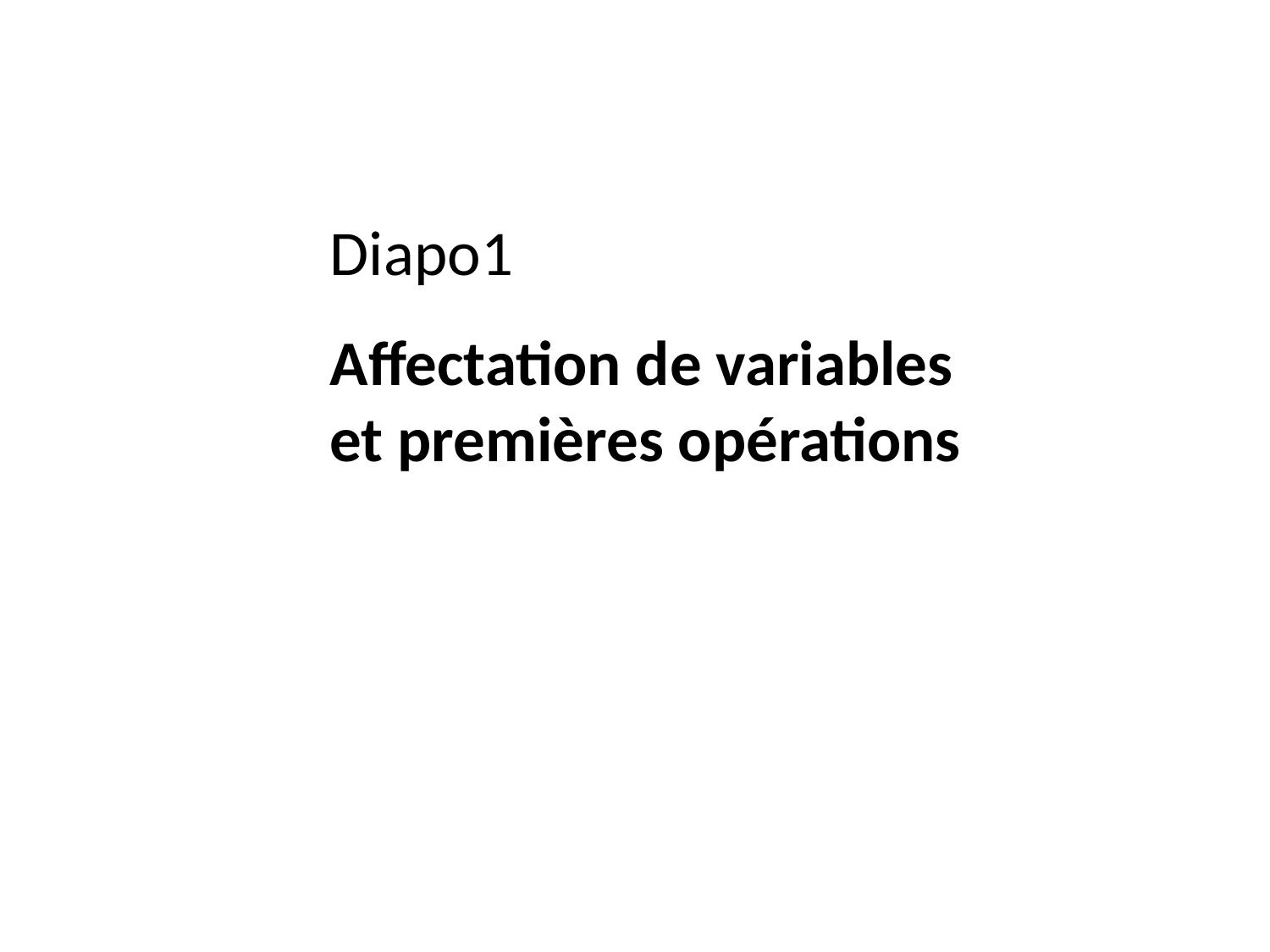

Diapo1
Affectation de variables
et premières opérations